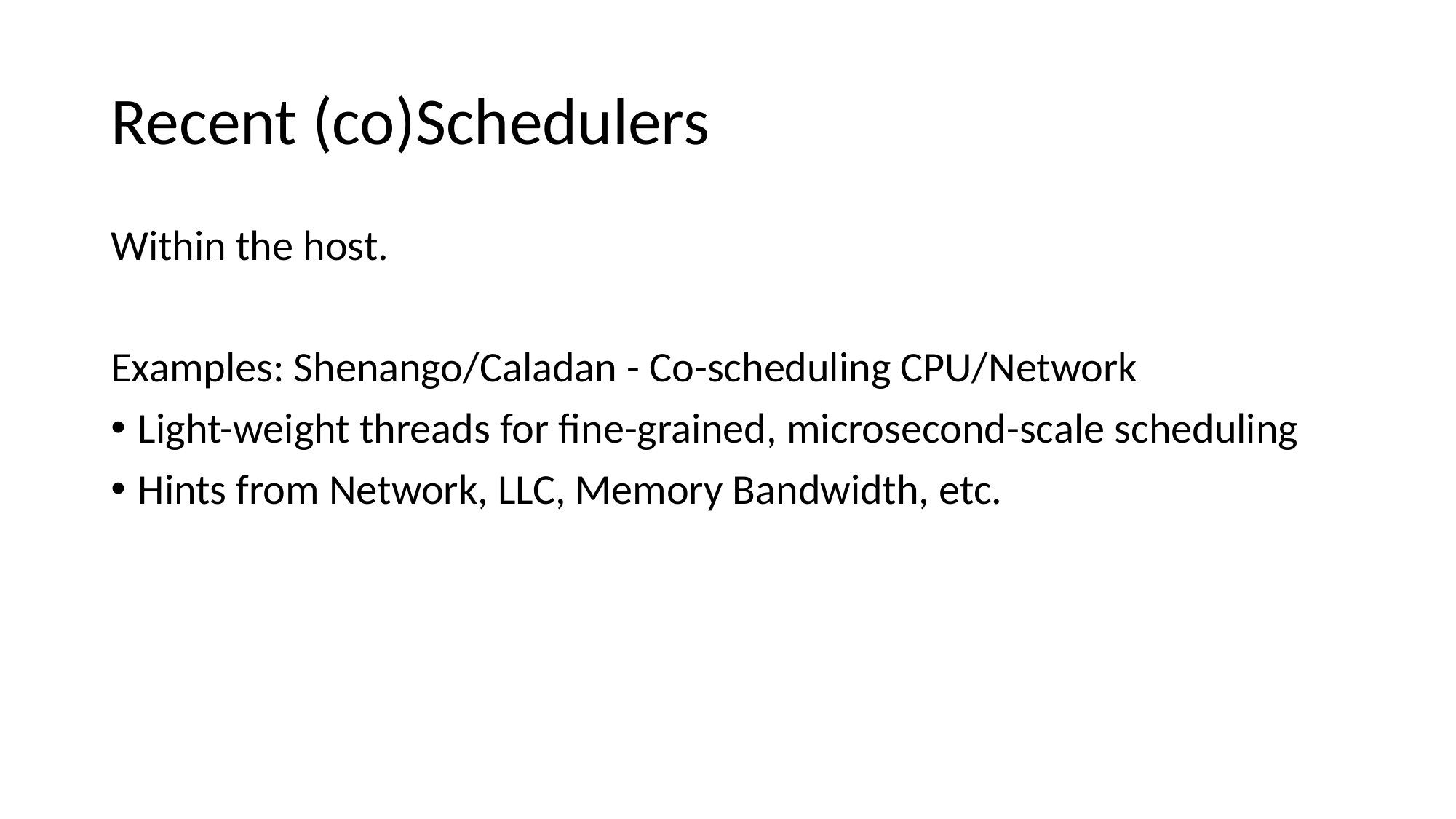

# Recent (co)Schedulers
Within the host.

Examples: Shenango/Caladan - Co-scheduling CPU/Network
Light-weight threads for fine-grained, microsecond-scale scheduling
Hints from Network, LLC, Memory Bandwidth, etc.